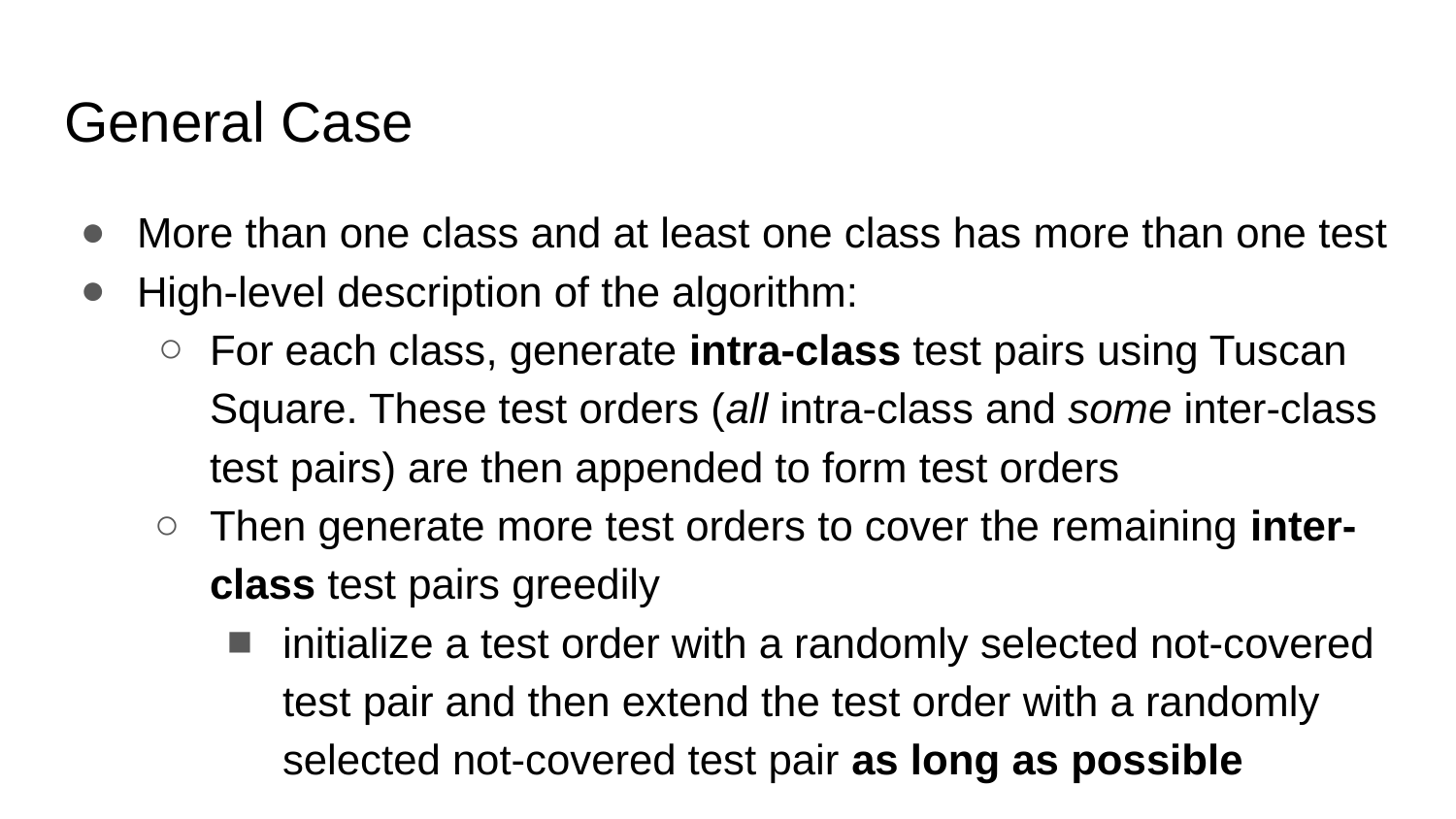

# General Case
More than one class and at least one class has more than one test
High-level description of the algorithm:
For each class, generate intra-class test pairs using Tuscan Square. These test orders (all intra-class and some inter-class test pairs) are then appended to form test orders
Then generate more test orders to cover the remaining inter-class test pairs greedily
initialize a test order with a randomly selected not-covered test pair and then extend the test order with a randomly selected not-covered test pair as long as possible